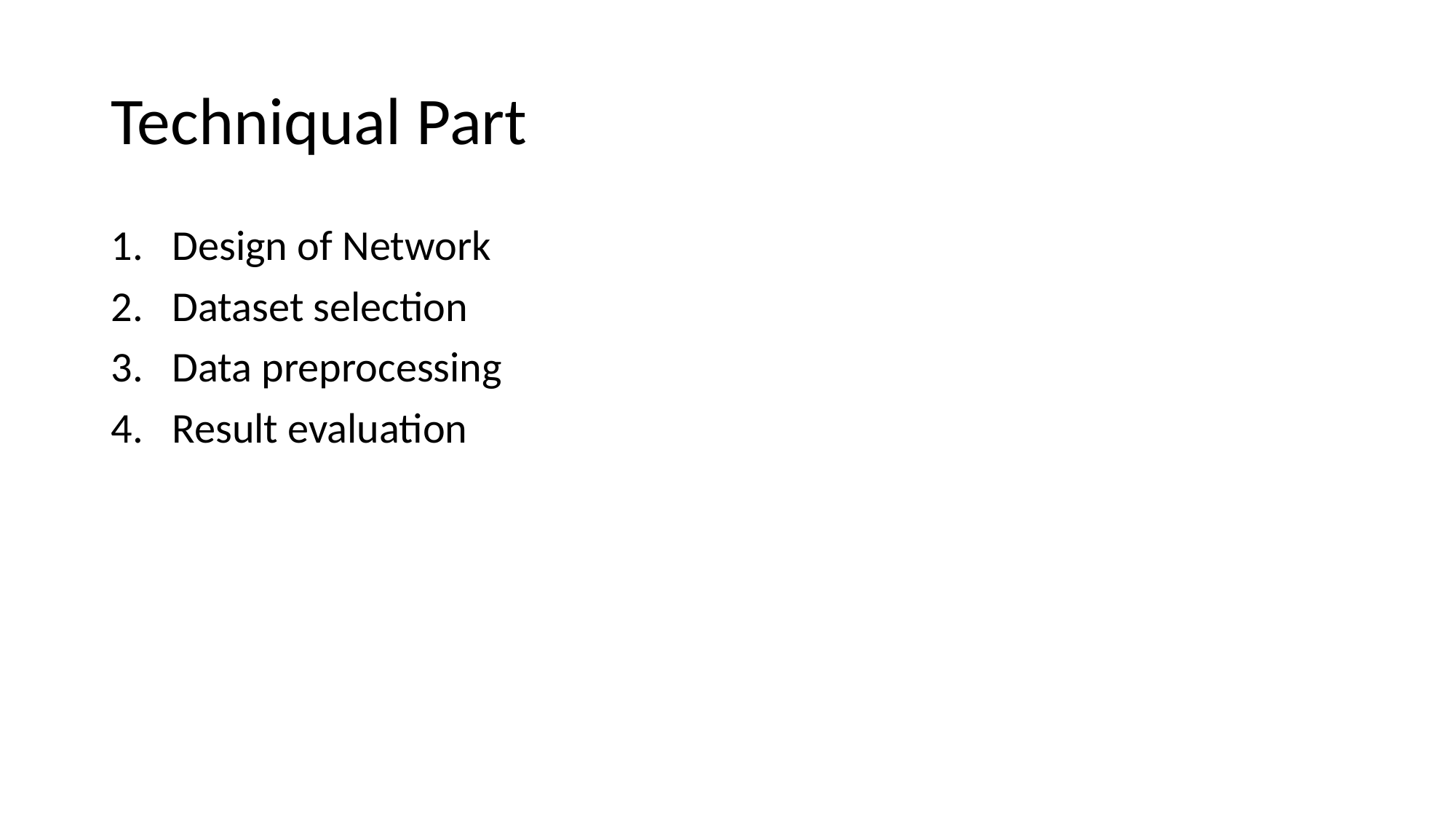

# Techniqual Part
Design of Network
Dataset selection
Data preprocessing
Result evaluation